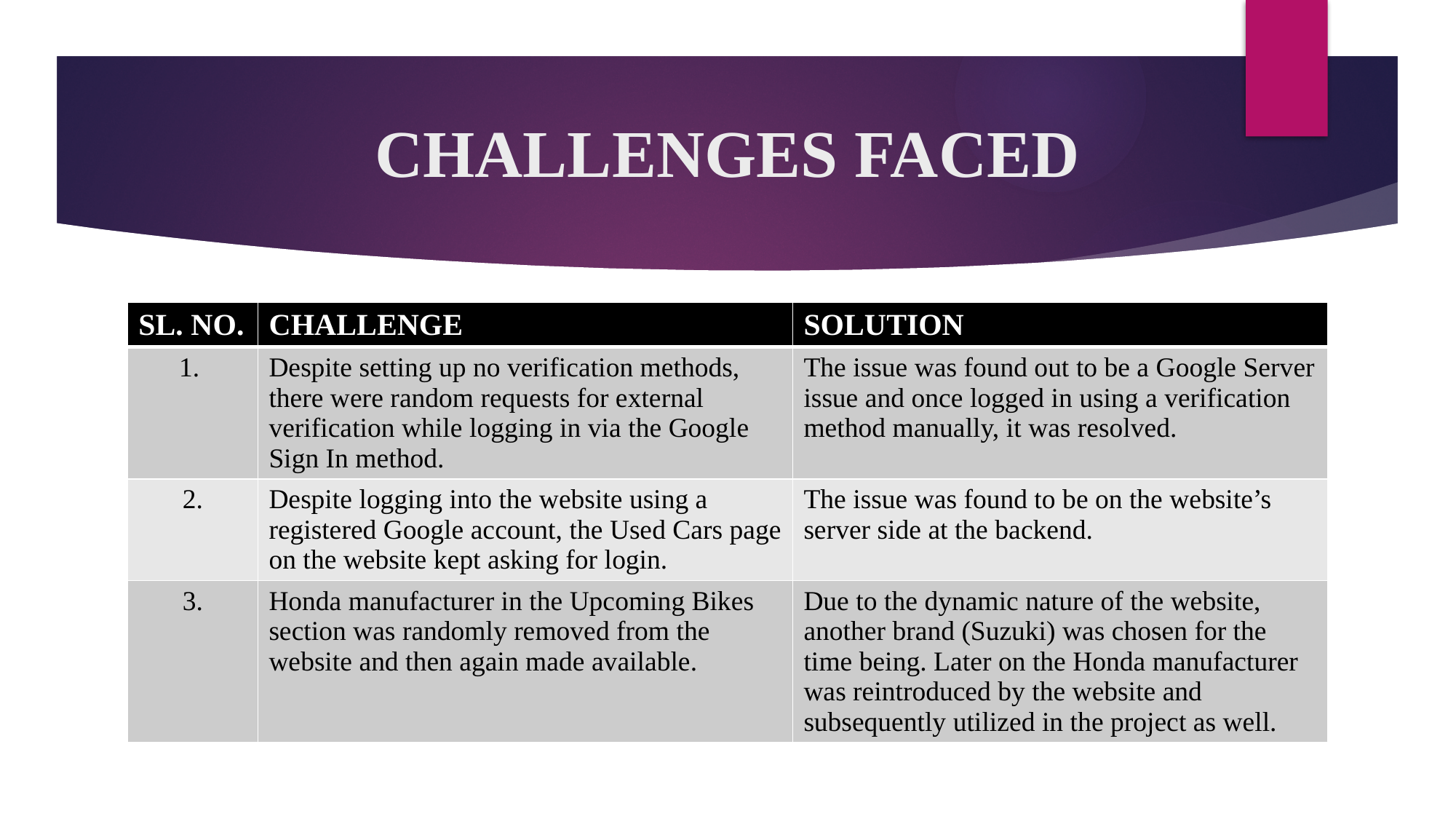

# CHALLENGES FACED
| SL. NO. | CHALLENGE | SOLUTION |
| --- | --- | --- |
| 1. | Despite setting up no verification methods, there were random requests for external verification while logging in via the Google Sign In method. | The issue was found out to be a Google Server issue and once logged in using a verification method manually, it was resolved. |
| 2. | Despite logging into the website using a registered Google account, the Used Cars page on the website kept asking for login. | The issue was found to be on the website’s server side at the backend. |
| 3. | Honda manufacturer in the Upcoming Bikes section was randomly removed from the website and then again made available. | Due to the dynamic nature of the website, another brand (Suzuki) was chosen for the time being. Later on the Honda manufacturer was reintroduced by the website and subsequently utilized in the project as well. |